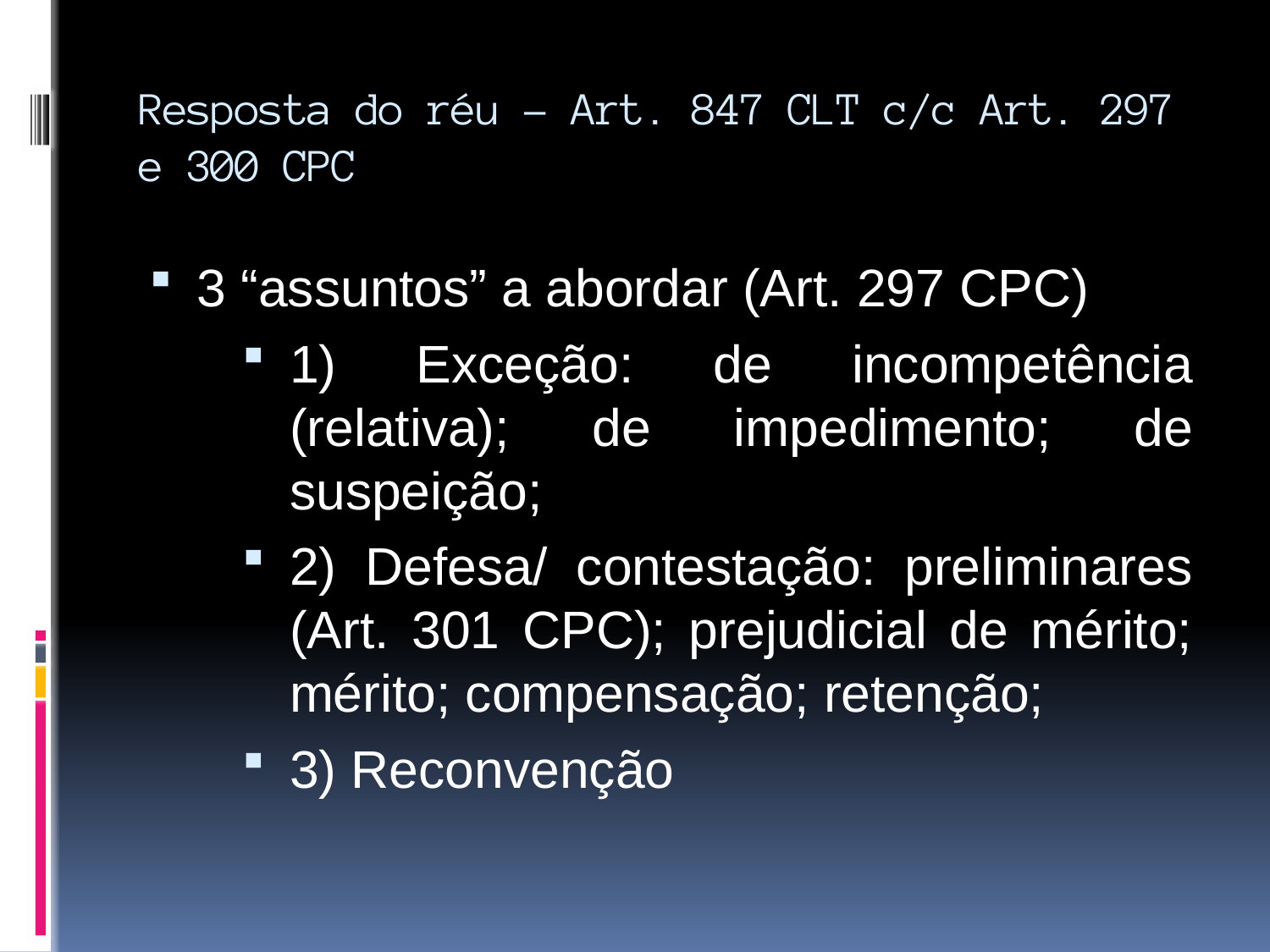

# Resposta do réu - Art. 847 CLT c/c Art. 297 e 300 CPC
3 “assuntos” a abordar (Art. 297 CPC)
1) Exceção: de incompetência (relativa); de impedimento; de suspeição;
2) Defesa/ contestação: preliminares (Art. 301 CPC); prejudicial de mérito; mérito; compensação; retenção;
3) Reconvenção